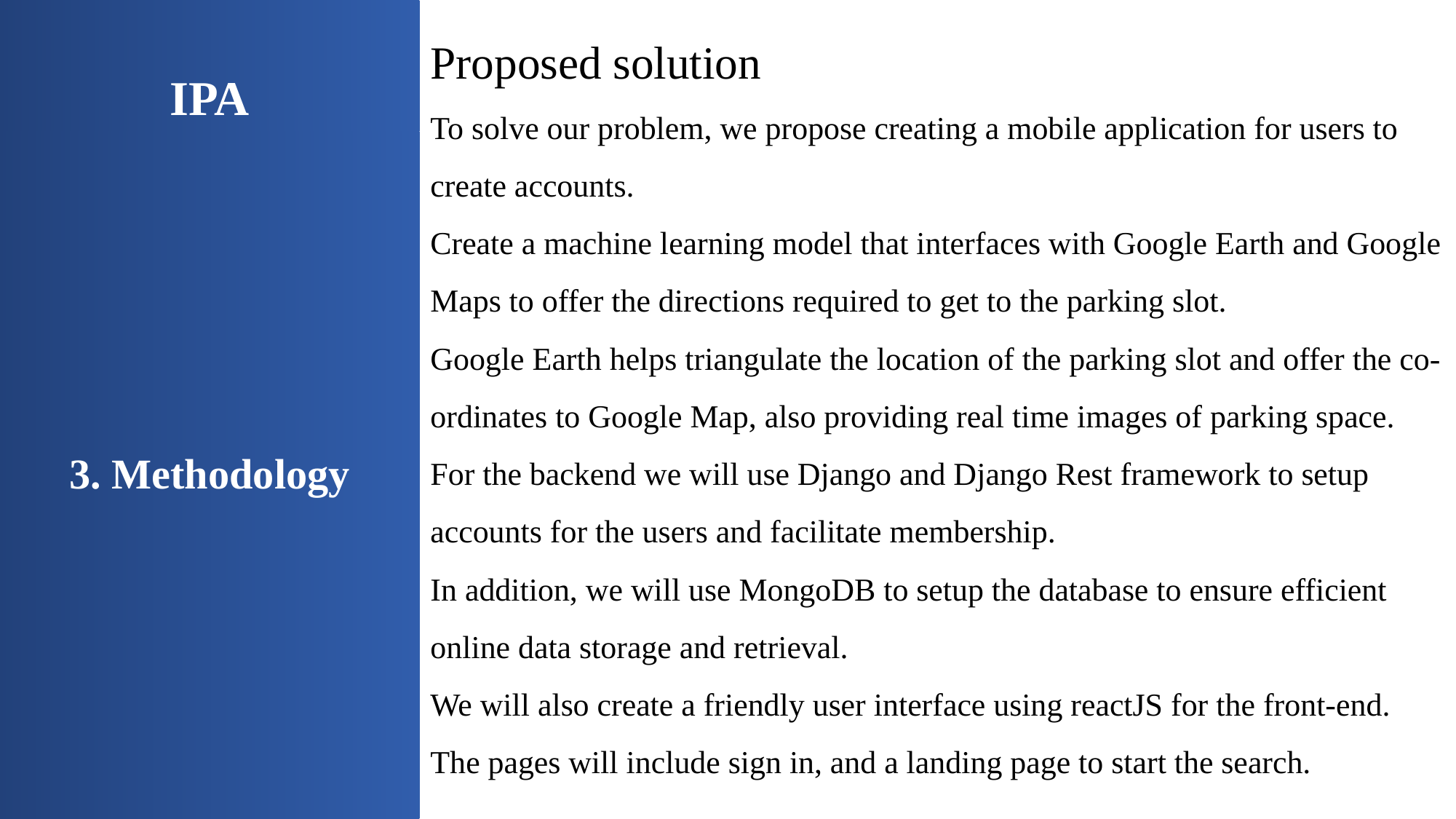

# IPA
Proposed solution
To solve our problem, we propose creating a mobile application for users to create accounts.
Create a machine learning model that interfaces with Google Earth and Google Maps to offer the directions required to get to the parking slot.
Google Earth helps triangulate the location of the parking slot and offer the co-ordinates to Google Map, also providing real time images of parking space.
For the backend we will use Django and Django Rest framework to setup accounts for the users and facilitate membership.
In addition, we will use MongoDB to setup the database to ensure efficient online data storage and retrieval.
We will also create a friendly user interface using reactJS for the front-end. The pages will include sign in, and a landing page to start the search.

3. Methodology